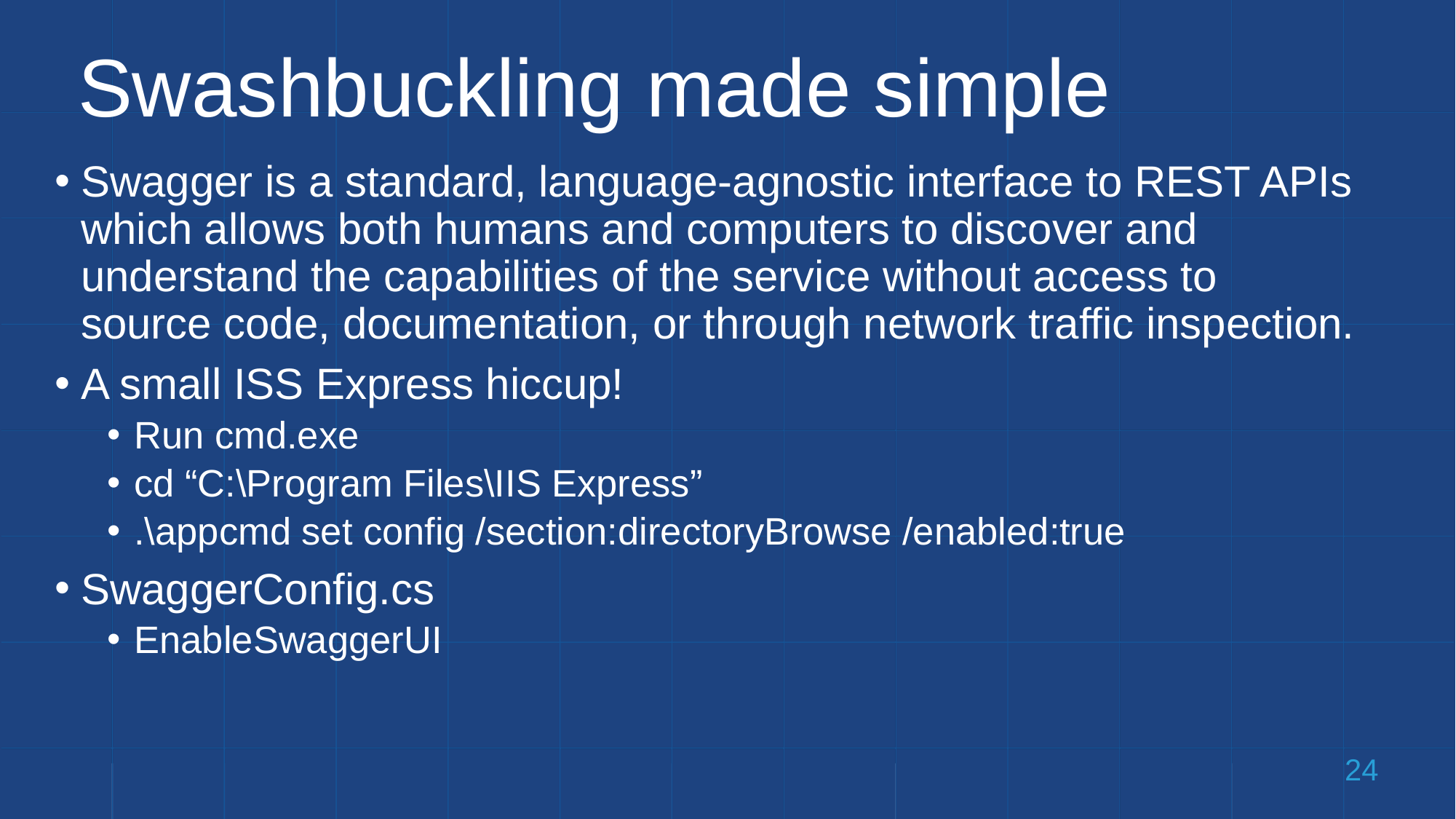

# Swashbuckling made simple
Swagger is a standard, language-agnostic interface to REST APIs which allows both humans and computers to discover and understand the capabilities of the service without access to source code, documentation, or through network traffic inspection.
A small ISS Express hiccup!
Run cmd.exe
cd “C:\Program Files\IIS Express”
.\appcmd set config /section:directoryBrowse /enabled:true
SwaggerConfig.cs
EnableSwaggerUI

24